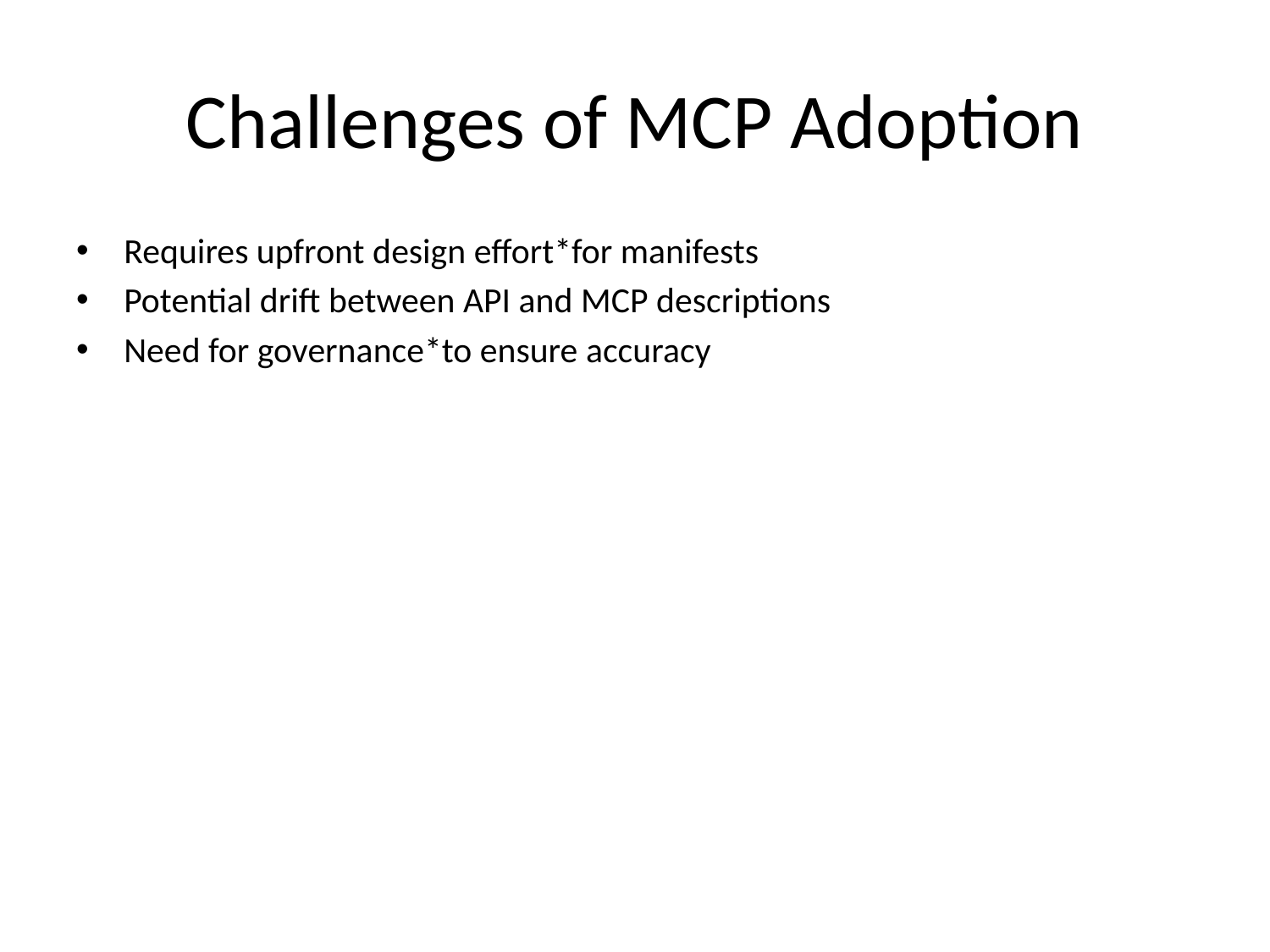

# Challenges of MCP Adoption
Requires upfront design effort*for manifests
Potential drift between API and MCP descriptions
Need for governance*to ensure accuracy